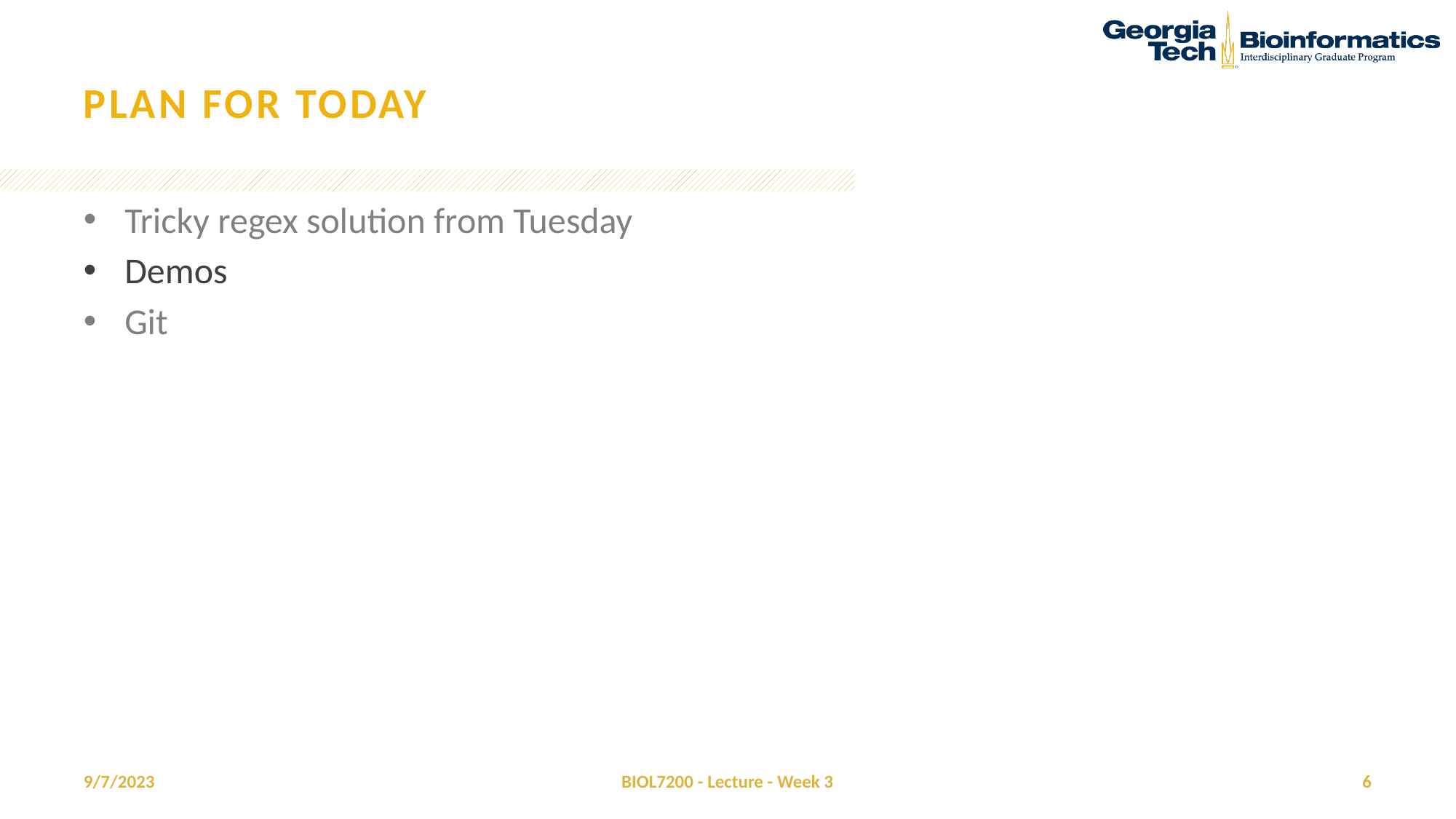

# Plan for today
Tricky regex solution from Tuesday
Demos
Git

9/7/2023
BIOL7200 - Lecture - Week 3
6